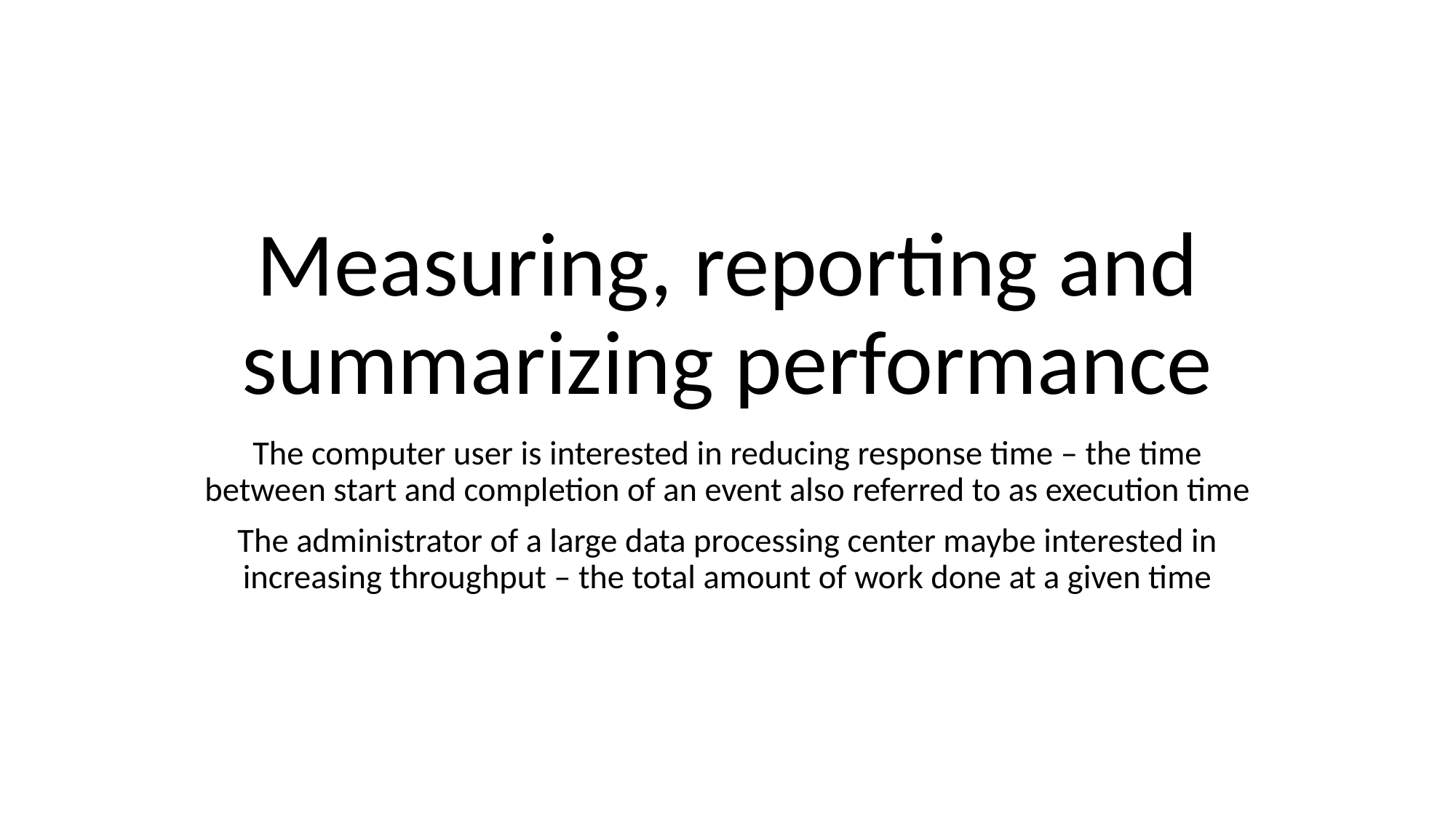

# Measuring, reporting and summarizing performance
The computer user is interested in reducing response time – the time between start and completion of an event also referred to as execution time
The administrator of a large data processing center maybe interested in increasing throughput – the total amount of work done at a given time